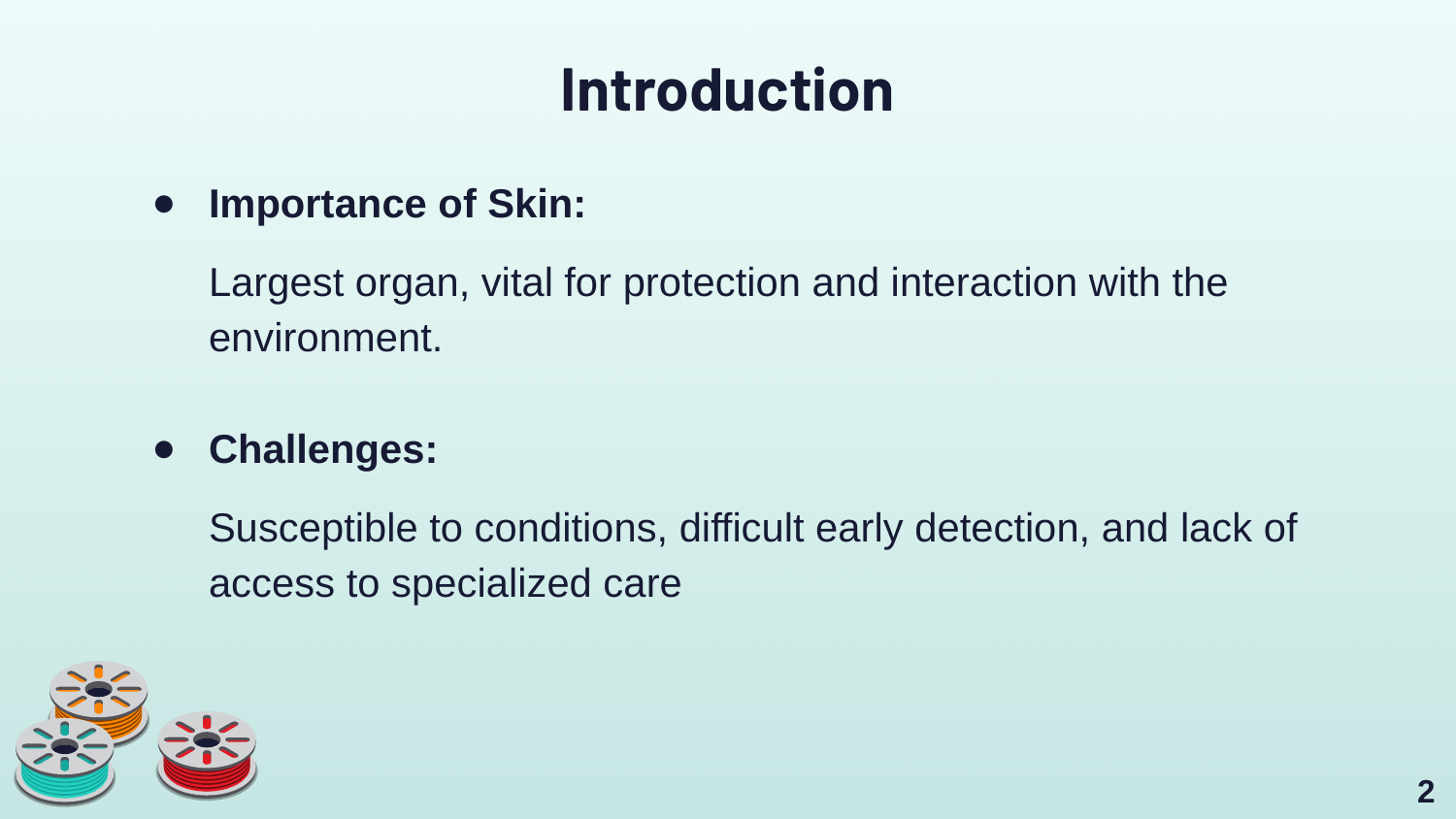

# Introduction
Importance of Skin:

Largest organ, vital for protection and interaction with the environment.

Challenges:

Susceptible to conditions, difficult early detection, and lack of access to specialized care

2